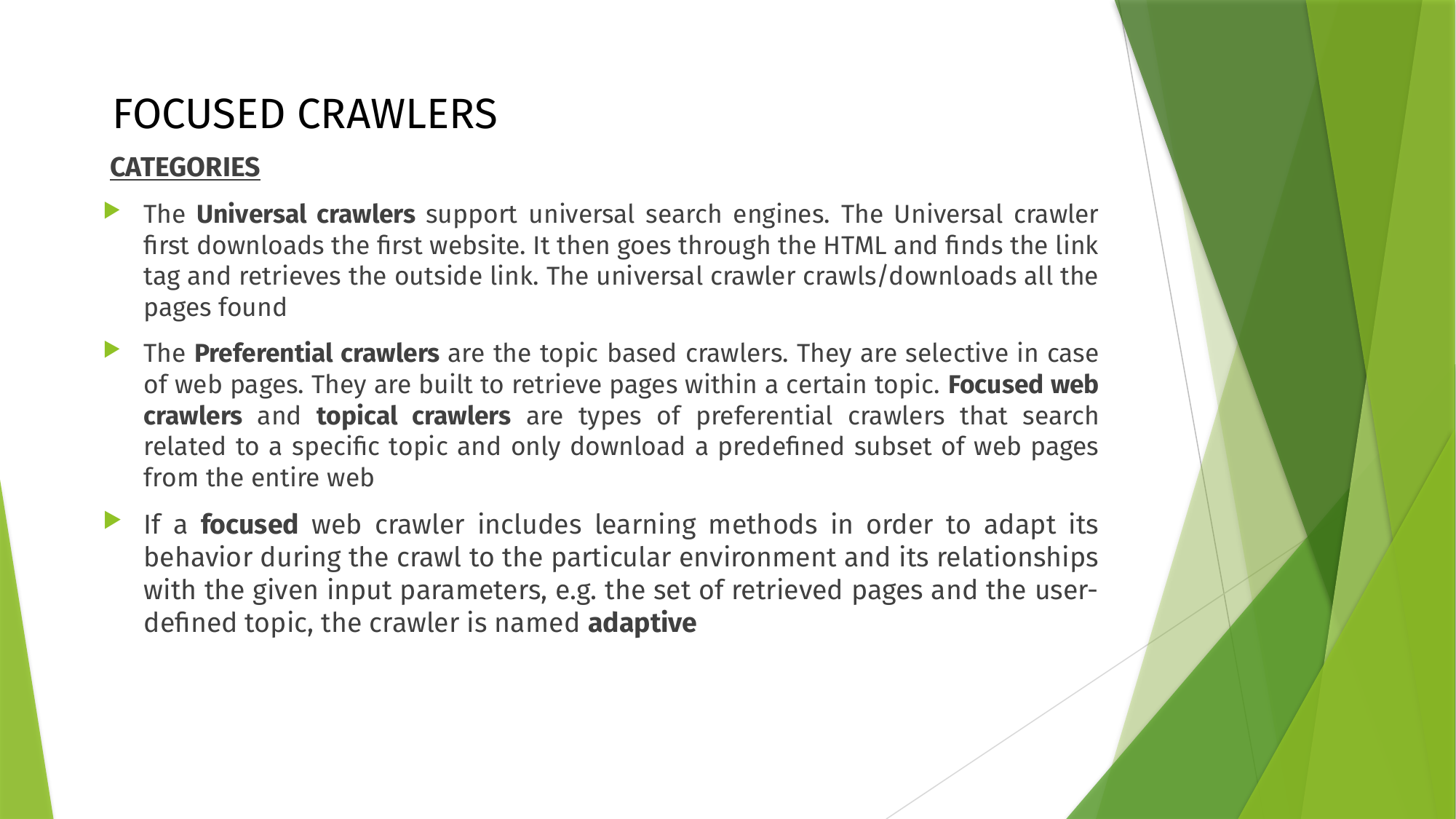

FOCUSED CRAWLERS
 CATEGORIES
The Universal crawlers support universal search engines. The Universal crawler first downloads the first website. It then goes through the HTML and finds the link tag and retrieves the outside link. The universal crawler crawls/downloads all the pages found
The Preferential crawlers are the topic based crawlers. They are selective in case of web pages. They are built to retrieve pages within a certain topic. Focused web crawlers and topical crawlers are types of preferential crawlers that search related to a specific topic and only download a predefined subset of web pages from the entire web
If a focused web crawler includes learning methods in order to adapt its behavior during the crawl to the particular environment and its relationships with the given input parameters, e.g. the set of retrieved pages and the user-defined topic, the crawler is named adaptive